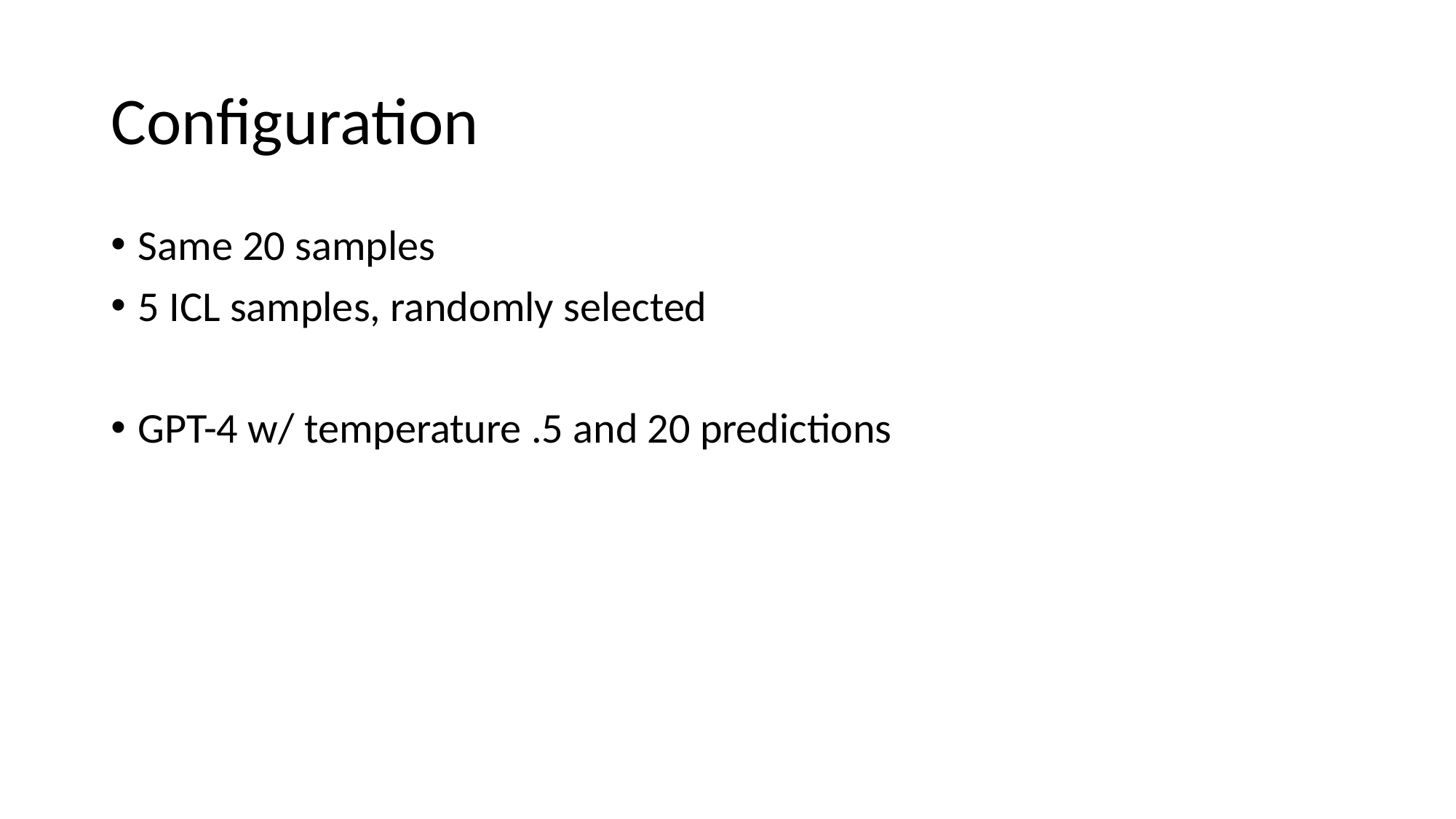

# Configuration
Same 20 samples
5 ICL samples, randomly selected

GPT-4 w/ temperature .5 and 20 predictions